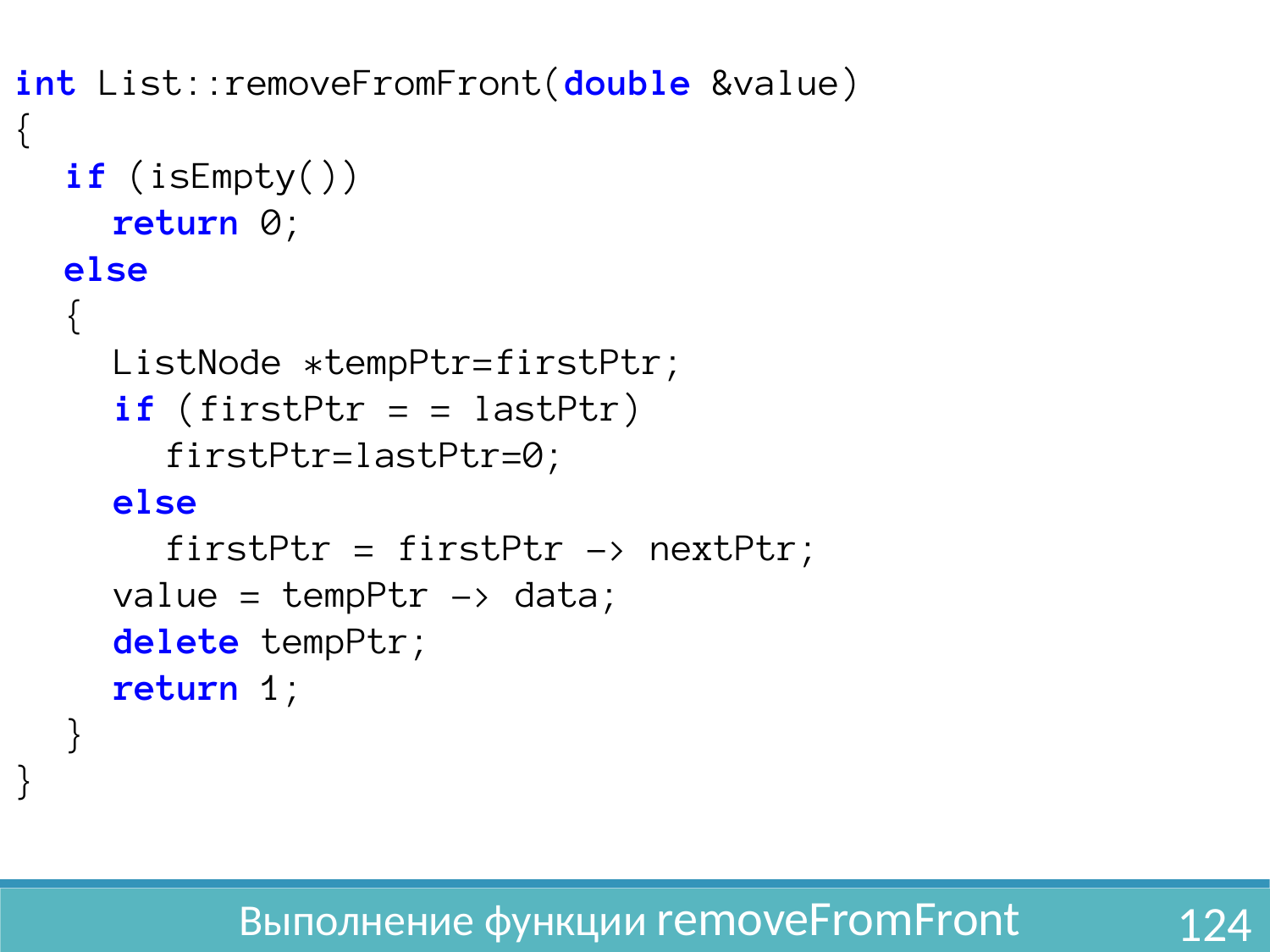

int List::removeFromFront(double &value)
{
	if (isEmpty())
		return 0;
	else
	{
		ListNode *tempPtr=firstPtr;
		if (firstPtr = = lastPtr)
			firstPtr=lastPtr=0;
		else
			firstPtr = firstPtr -> nextPtr;
		value = tempPtr -> data;
		delete tempPtr;
		return 1;
	}
}
Выполнение функции removeFromFront
124